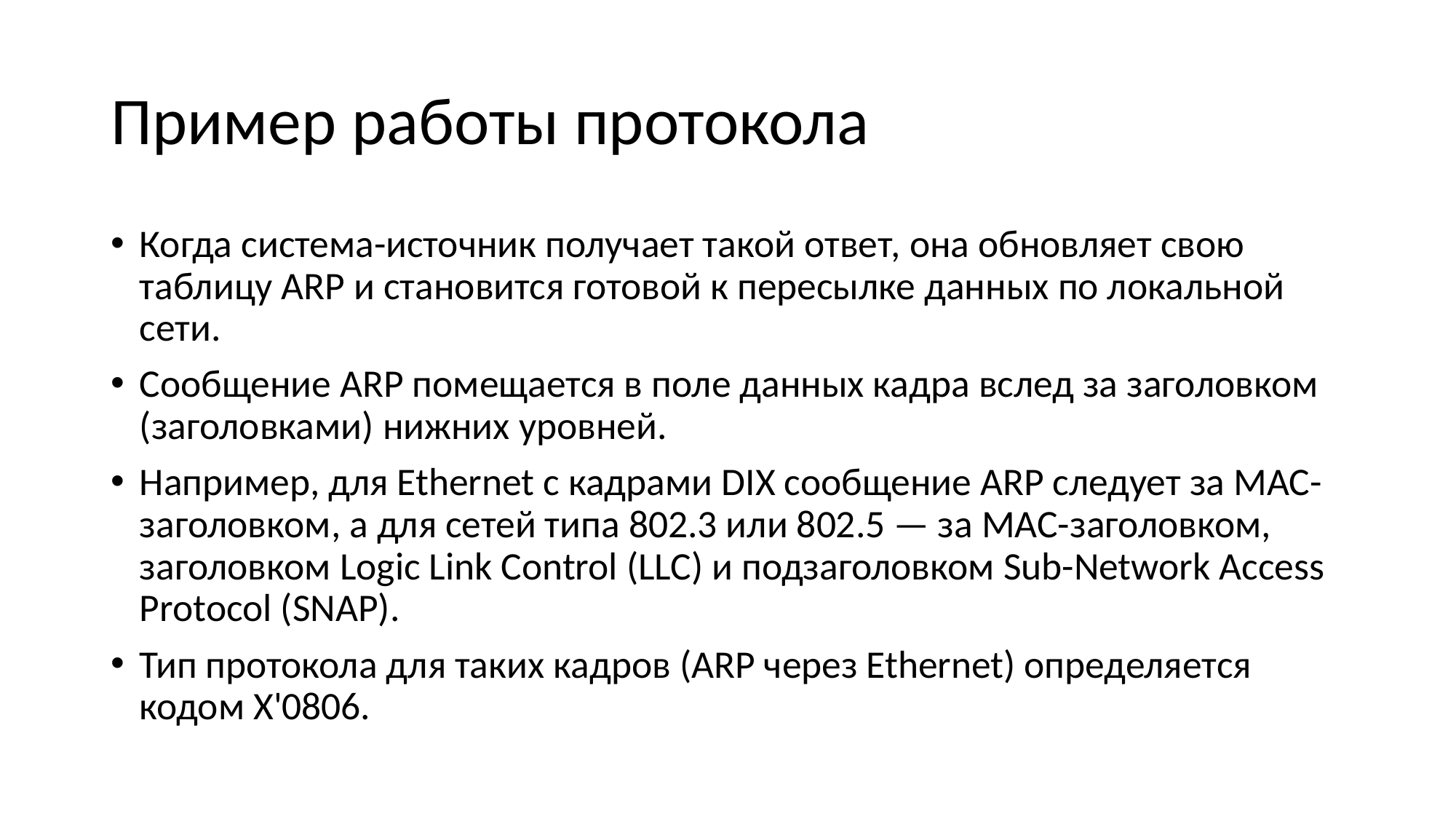

# Пример работы протокола
Когда система-источник получает такой ответ, она обновляет свою таблицу ARP и становится готовой к пересылке данных по локальной сети.
Сообщение ARP помещается в поле данных кадра вслед за заголовком (заголовками) нижних уровней.
Например, для Ethernet с кадрами DIX сообщение ARP следует за MAC-заголовком, а для сетей типа 802.3 или 802.5 — за MAC-заголовком, заголовком Logic Link Control (LLC) и подзаголовком Sub-Network Access Protocol (SNAP).
Тип протокола для таких кадров (ARP через Ethernet) определяется кодом X'0806.